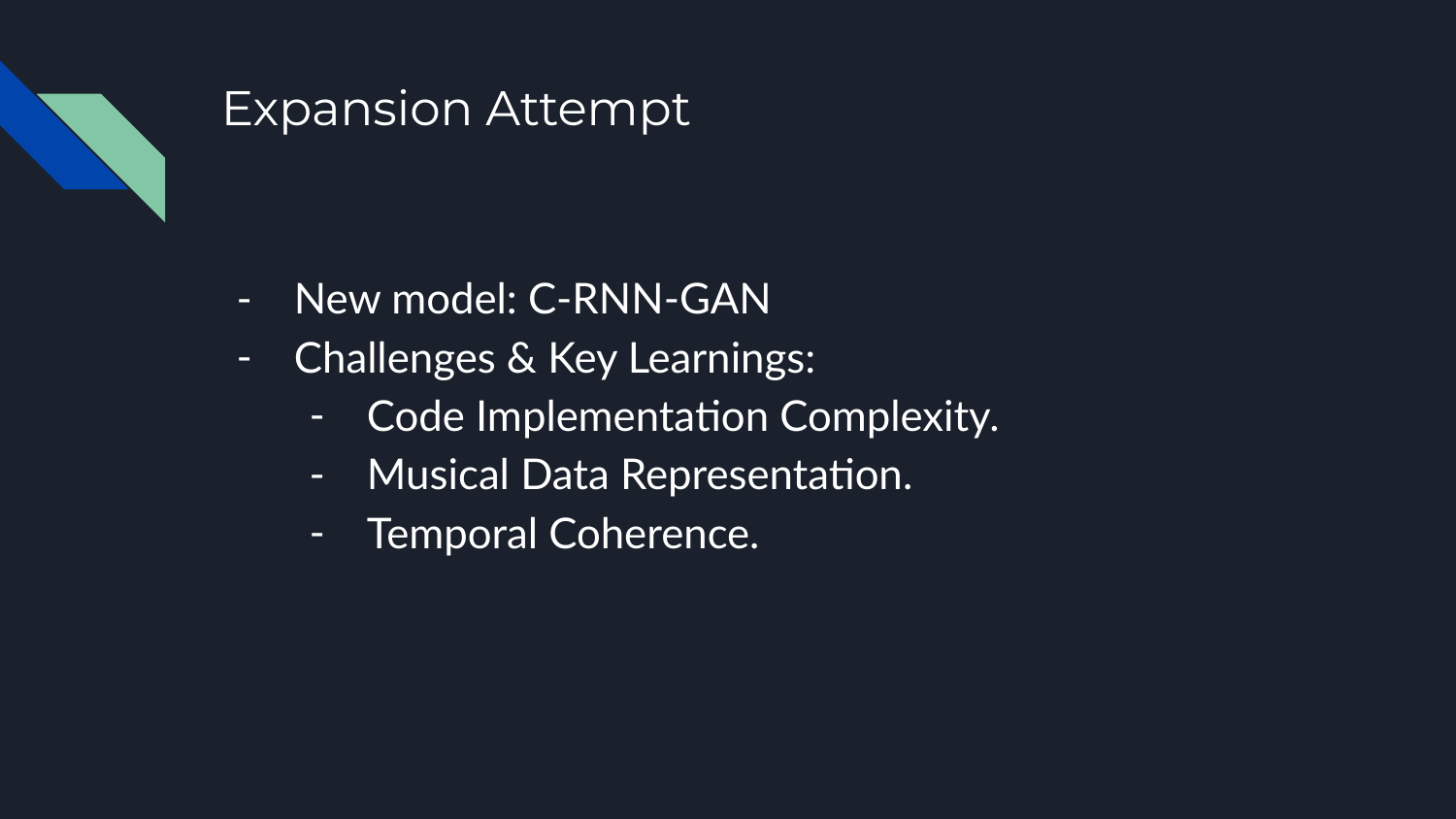

# Expansion Attempt

New model: C-RNN-GAN
Challenges & Key Learnings:
Code Implementation Complexity.
Musical Data Representation.
Temporal Coherence.